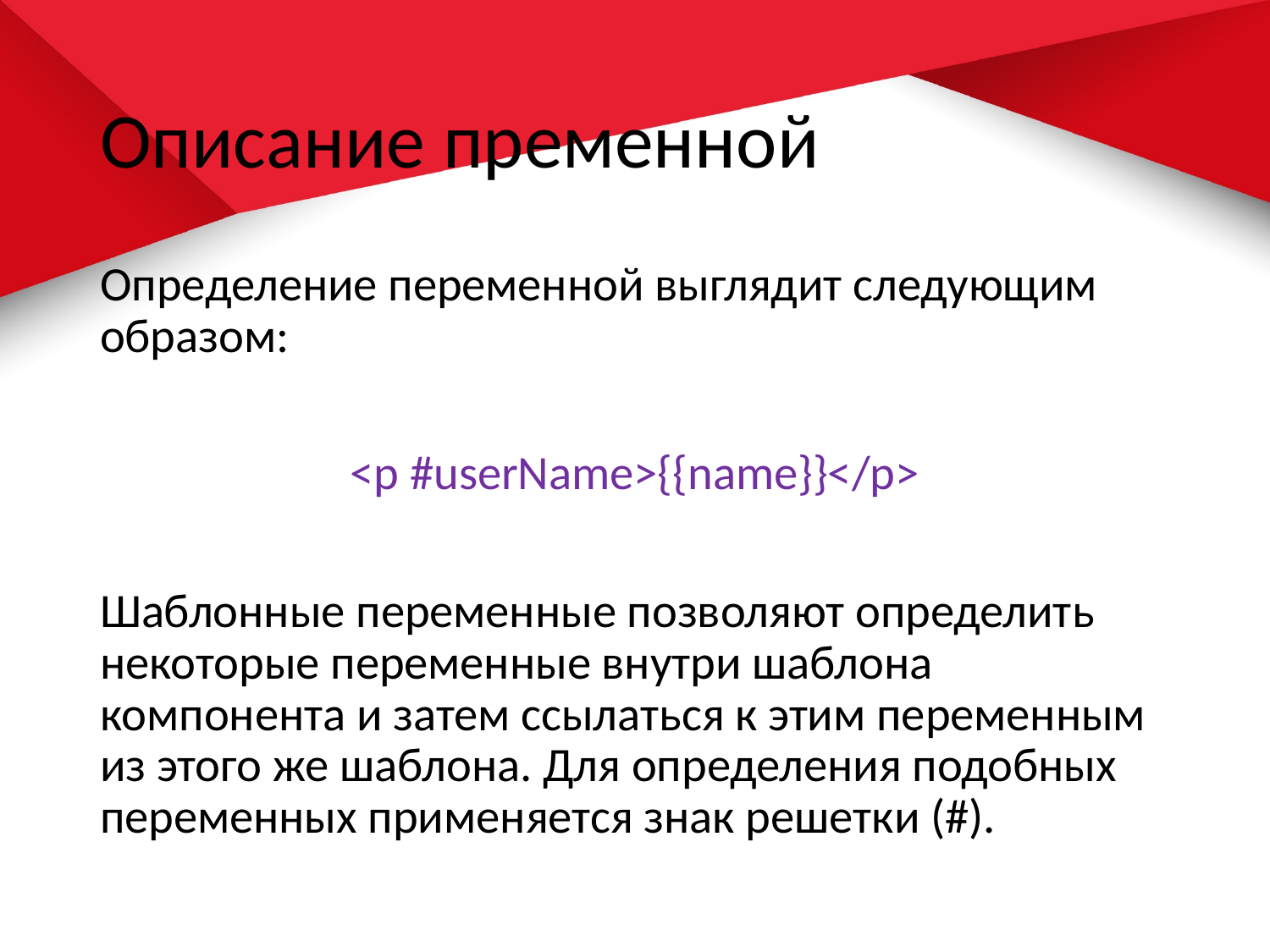

# Описание пременной
Определение переменной выглядит следующим образом:

<p #userName>{{name}}</p>

Шаблонные переменные позволяют определить некоторые переменные внутри шаблона компонента и затем ссылаться к этим переменным из этого же шаблона. Для определения подобных переменных применяется знак решетки (#).